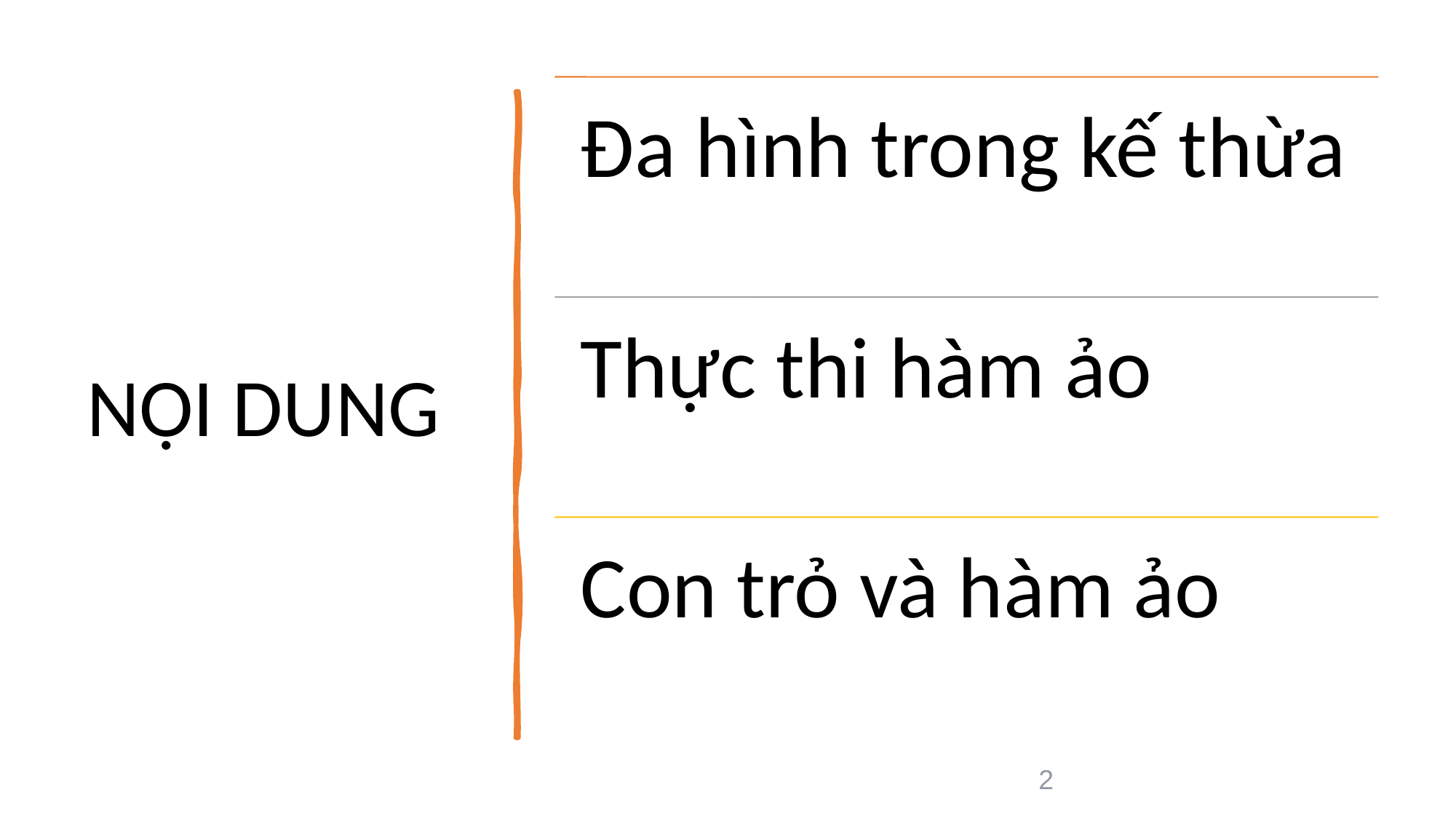

Đa hình trong kế thừa
Thực thi hàm ảo
Con trỏ và hàm ảo
# NỘI DUNG

2